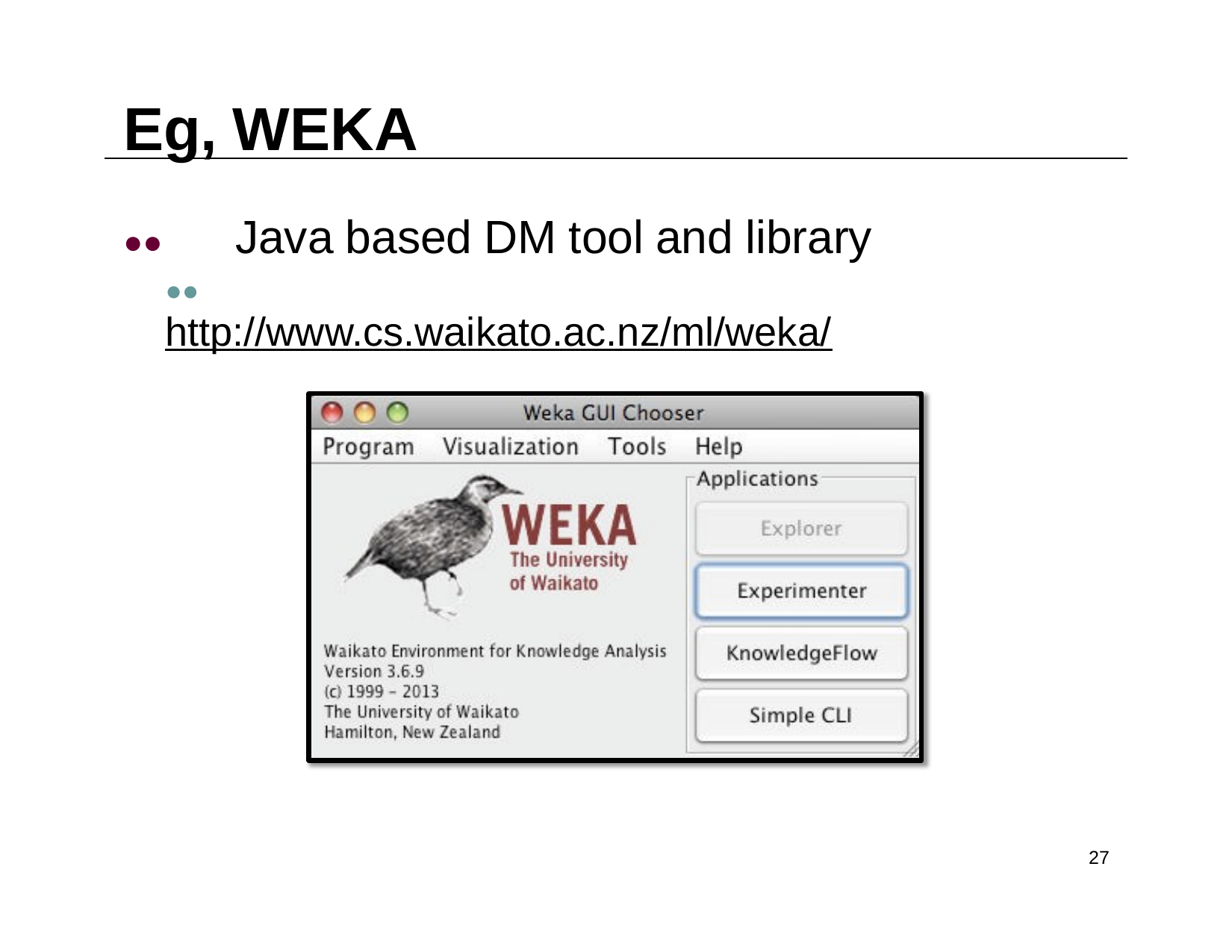

# Eg, WEKA
●●	Java based DM tool and library
●●	http://www.cs.waikato.ac.nz/ml/weka/

27